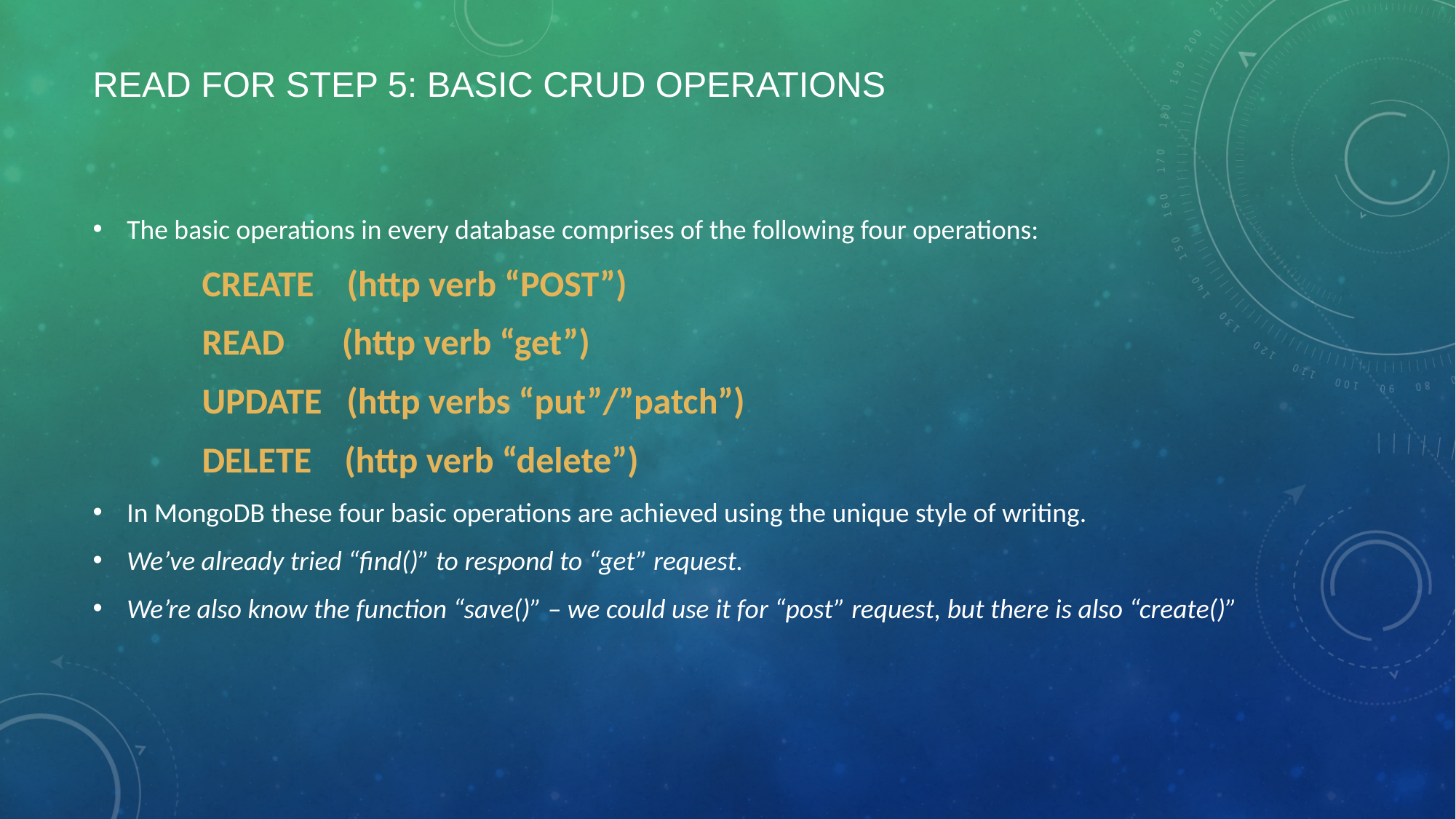

# READ FOR STEP 5: Basic crud operations
The basic operations in every database comprises of the following four operations:
	CREATE    (http verb “POST”)
	READ       (http verb “get”)
	UPDATE   (http verbs “put”/”patch”)
	DELETE    (http verb “delete”)
In MongoDB these four basic operations are achieved using the unique style of writing.
We’ve already tried “find()” to respond to “get” request.
We’re also know the function “save()” – we could use it for “post” request, but there is also “create()”